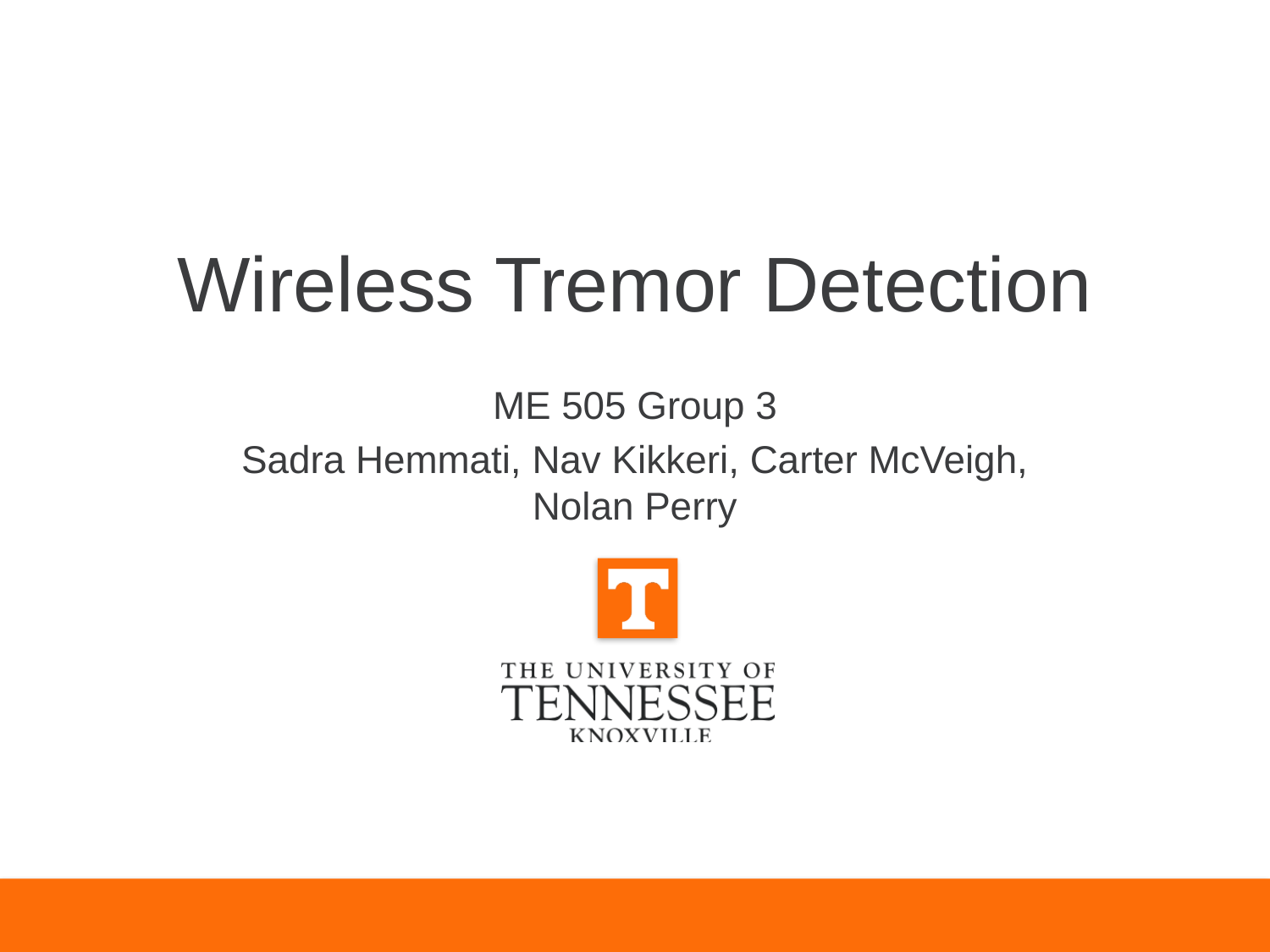

# Wireless Tremor Detection
ME 505 Group 3
Sadra Hemmati, Nav Kikkeri, Carter McVeigh, Nolan Perry